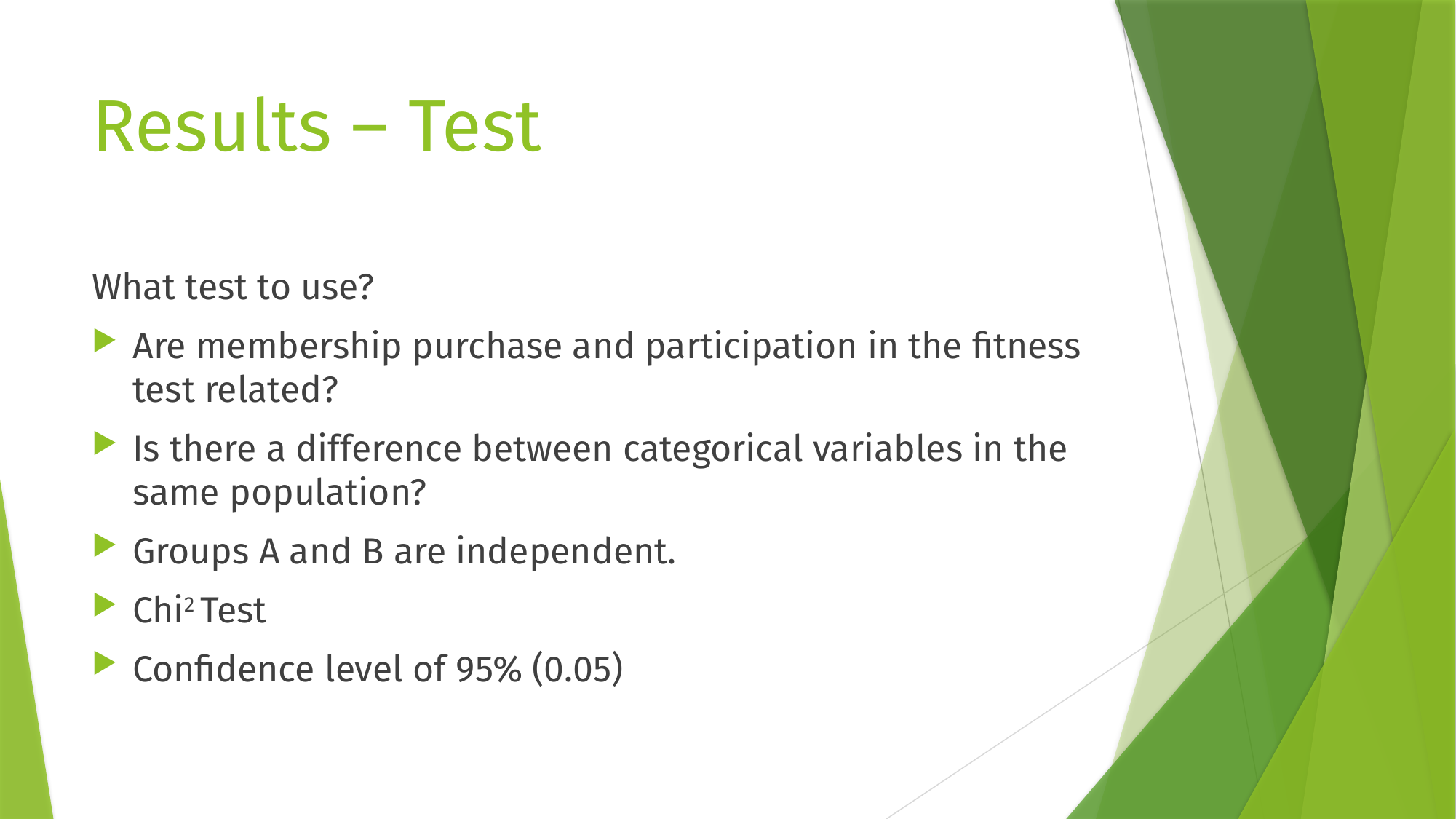

# Results – Test
What test to use?
Are membership purchase and participation in the fitness test related?
Is there a difference between categorical variables in the same population?
Groups A and B are independent.
Chi2 Test
Confidence level of 95% (0.05)